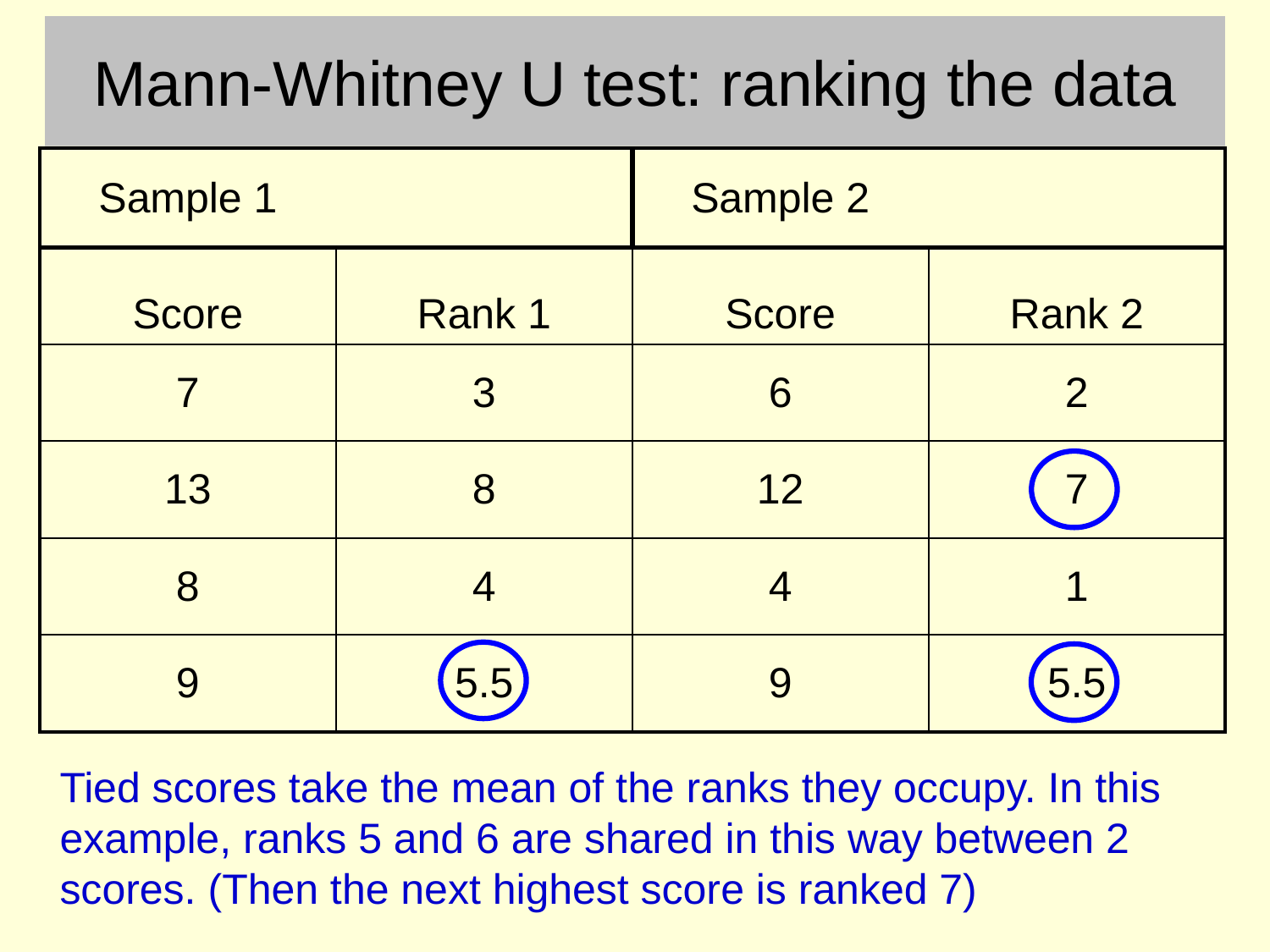

# Mann-Whitney U test: ranking the data
| Sample 1 |  | Sample 2 |  |
| --- | --- | --- | --- |
| Score | Rank 1 | Score | Rank 2 |
| 7 | 3 | 6 | 2 |
| 13 | 8 | 12 | 7 |
| 8 | 4 | 4 | 1 |
| 9 | 5.5 | 9 | 5.5 |

Tied scores take the mean of the ranks they occupy. In this example, ranks 5 and 6 are shared in this way between 2 scores. (Then the next highest score is ranked 7)